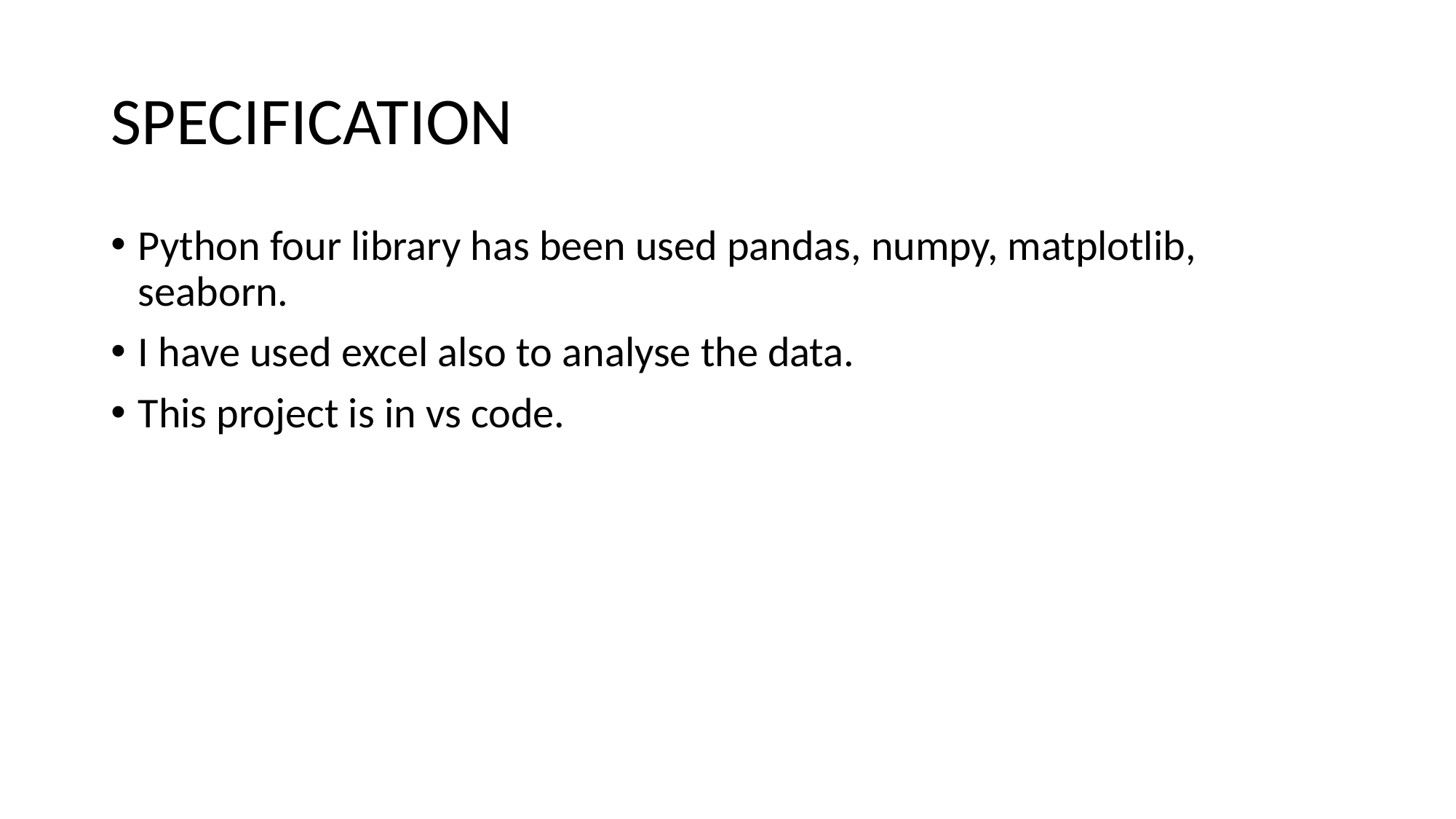

# SPECIFICATION
Python four library has been used pandas, numpy, matplotlib, seaborn.
I have used excel also to analyse the data.
This project is in vs code.